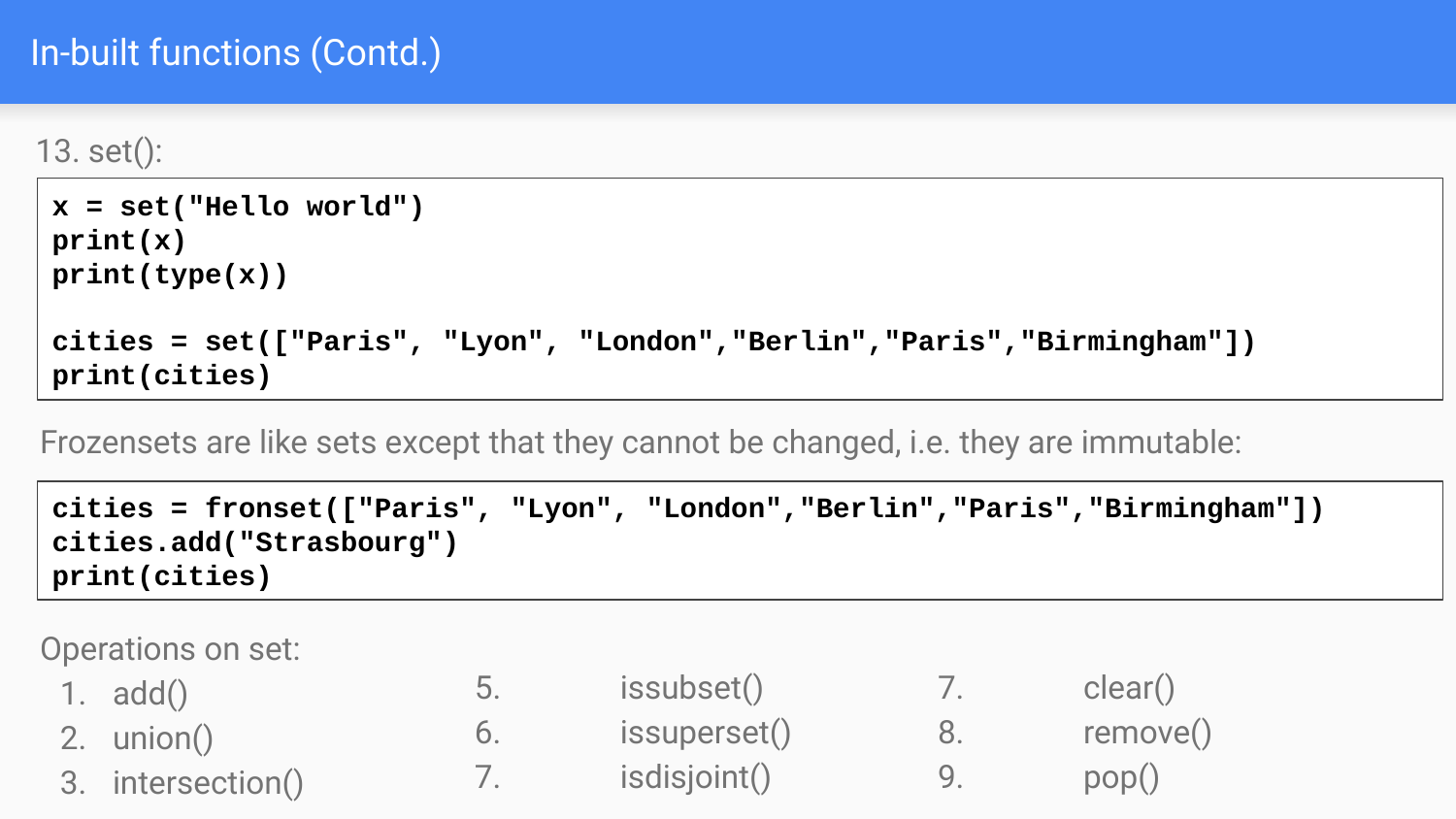

# In-built functions (Contd.)
13. set():
x = set("Hello world")
print(x)
print(type(x))

cities = set(["Paris", "Lyon", "London","Berlin","Paris","Birmingham"])
print(cities)
Frozensets are like sets except that they cannot be changed, i.e. they are immutable:

cities = fronset(["Paris", "Lyon", "London","Berlin","Paris","Birmingham"])
cities.add("Strasbourg")
print(cities)

Operations on set:
add()
union()
intersection()

5.	issubset()
6.	issuperset()
7.	isdisjoint()

7.	clear()
8.	remove()
9.	pop()